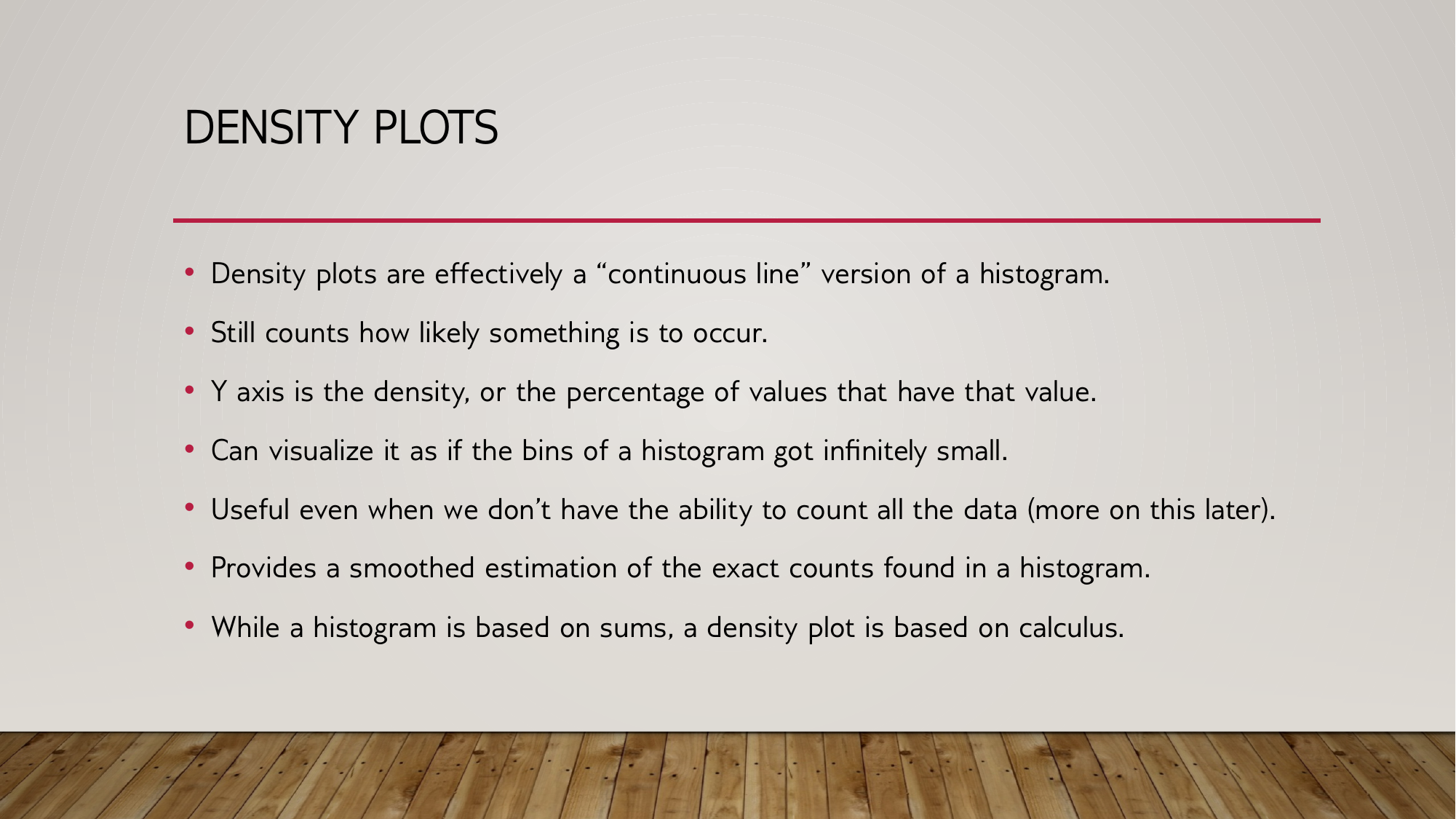

# Density Plots
Density plots are effectively a “continuous line” version of a histogram.
Still counts how likely something is to occur.
Y axis is the density, or the percentage of values that have that value.
Can visualize it as if the bins of a histogram got infinitely small.
Useful even when we don’t have the ability to count all the data (more on this later).
Provides a smoothed estimation of the exact counts found in a histogram.
While a histogram is based on sums, a density plot is based on calculus.